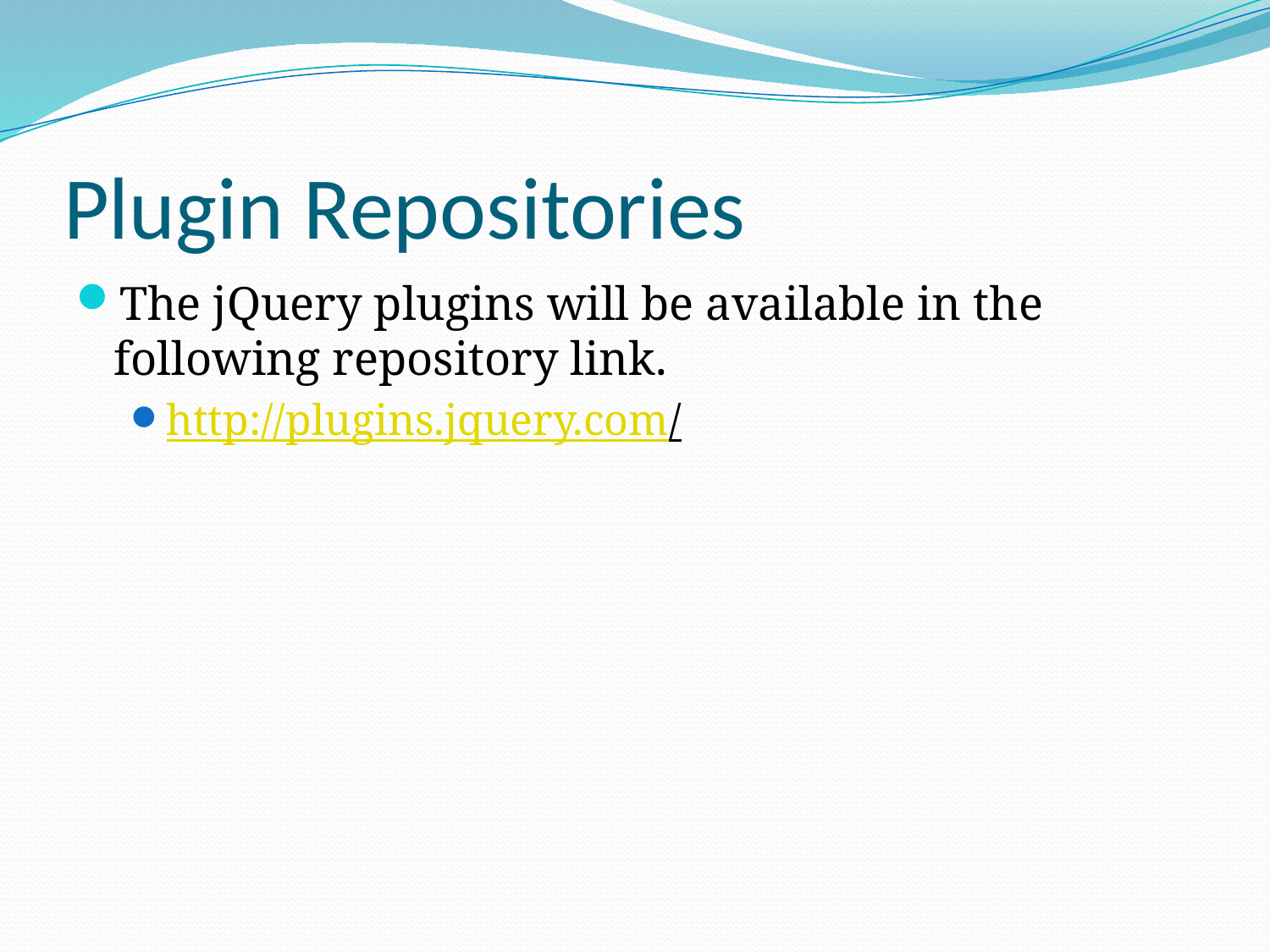

# Plugin Repositories
The jQuery plugins will be available in the following repository link.
http://plugins.jquery.com/